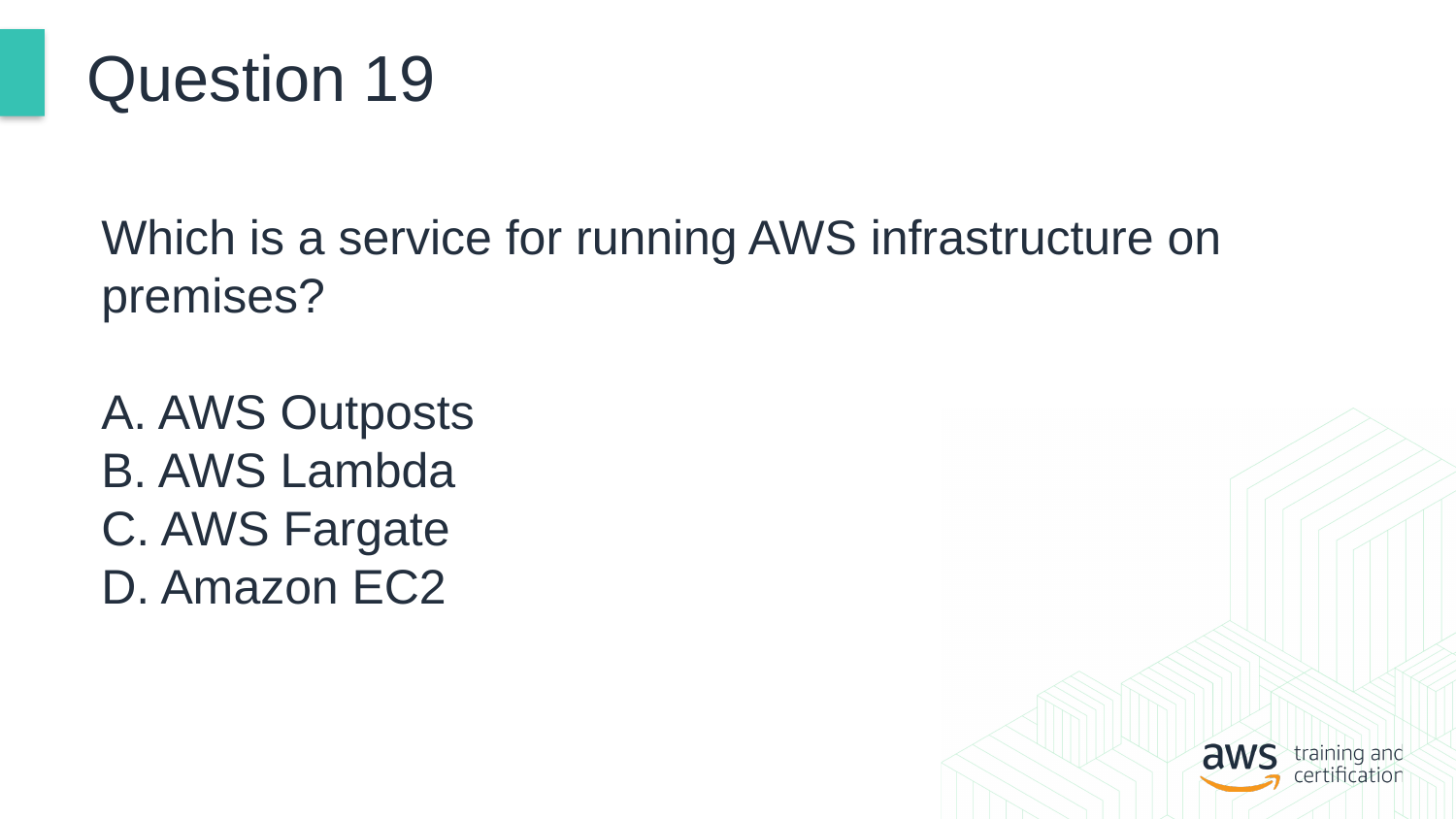

# Question 19
Which is a service for running AWS infrastructure on premises?

A. AWS Outposts
B. AWS Lambda
C. AWS Fargate
D. Amazon EC2